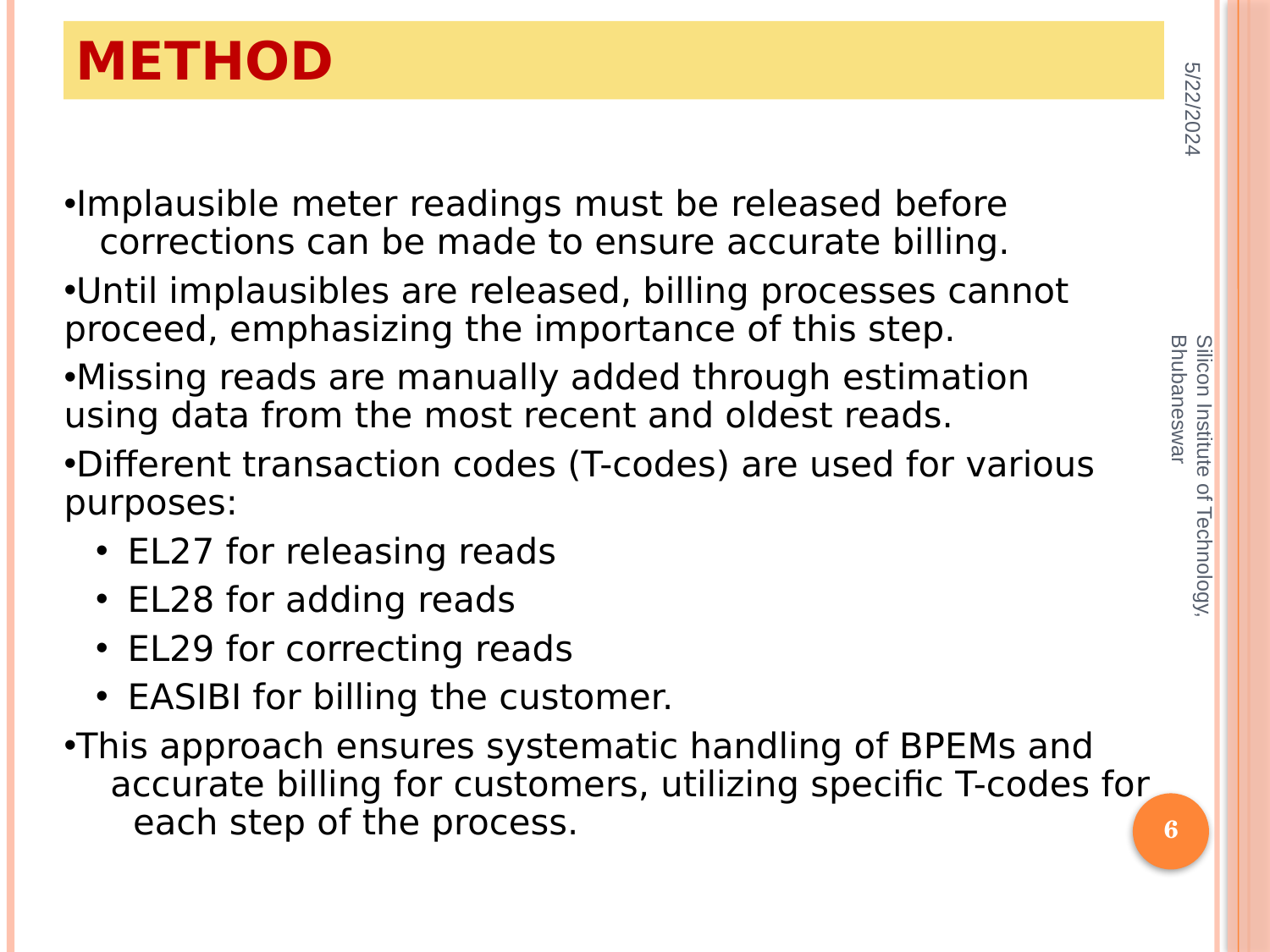

Method
5/22/2024

Implausible meter readings must be released before             …corrections can be made to ensure accurate billing.
Until implausibles are released, billing processes cannot …proceed, emphasizing the importance of this step.
Missing reads are manually added through estimation …using data from the most recent and oldest reads.
Different transaction codes (T-codes) are used for various …purposes:
EL27 for releasing reads
EL28 for adding reads
EL29 for correcting reads
EASIBI for billing the customer.
This approach ensures systematic handling of BPEMs and    ….accurate billing for customers, utilizing specific T-codes for   ….each step of the process.

Silicon Institute of Technology, Bhubaneswar
6